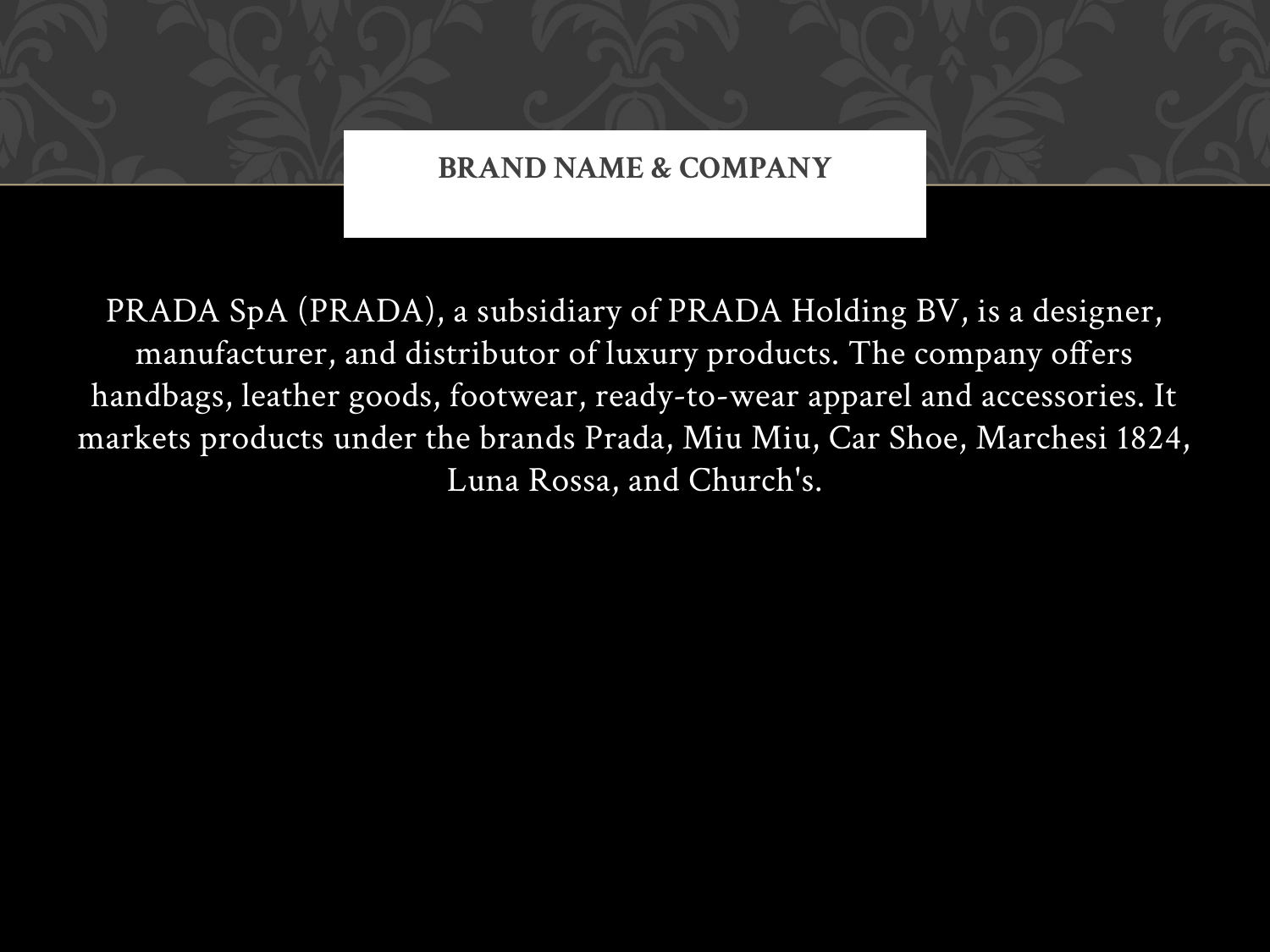

# Brand Name & Company
PRADA SpA (PRADA), a subsidiary of PRADA Holding BV, is a designer, manufacturer, and distributor of luxury products. The company offers handbags, leather goods, footwear, ready-to-wear apparel and accessories. It markets products under the brands Prada, Miu Miu, Car Shoe, Marchesi 1824, Luna Rossa, and Church's.